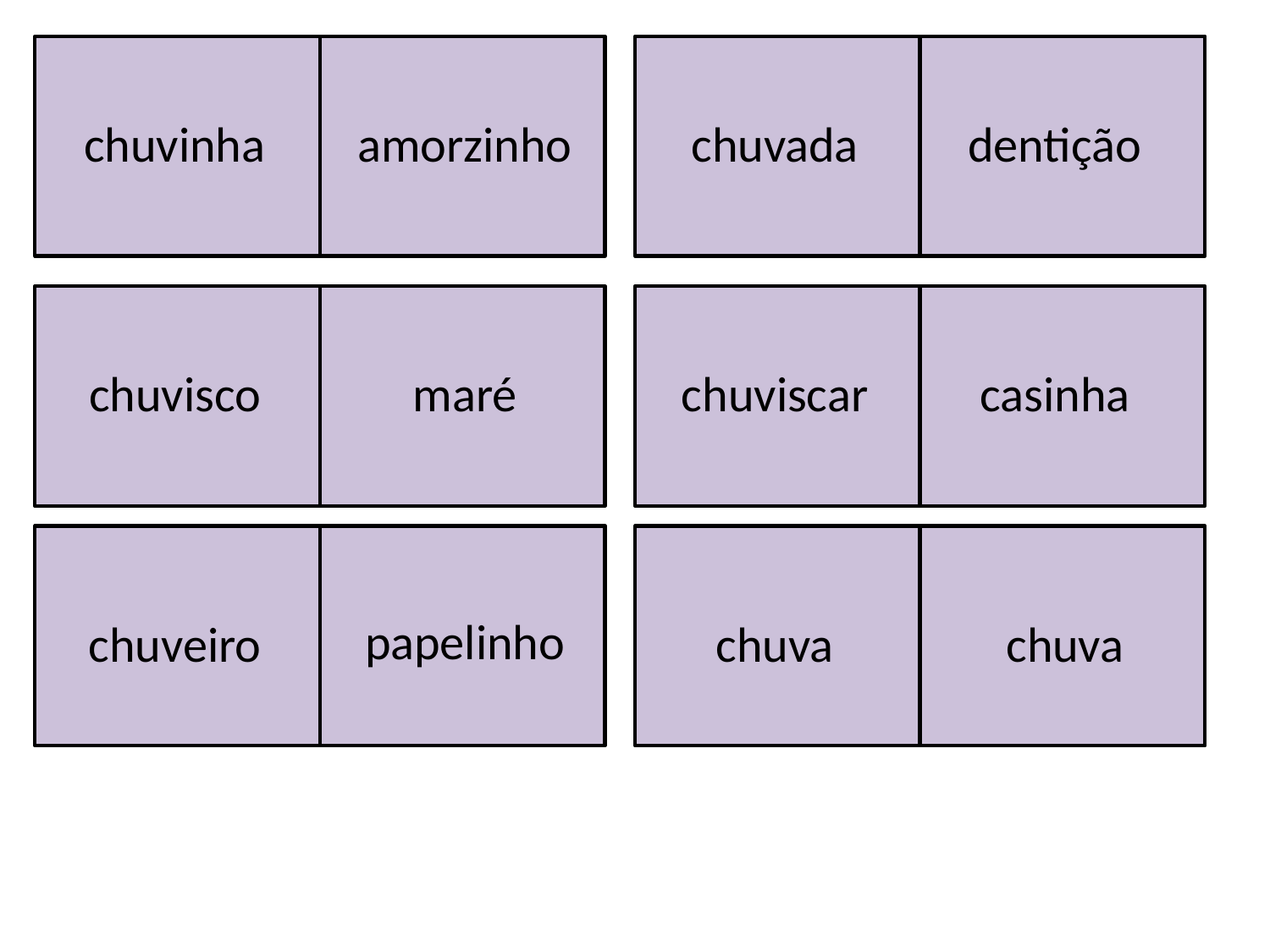

chuvinha
amorzinho
chuvada
dentição

chuvisco
maré
chuviscar
casinha

papelinho
chuveiro
chuva
chuva